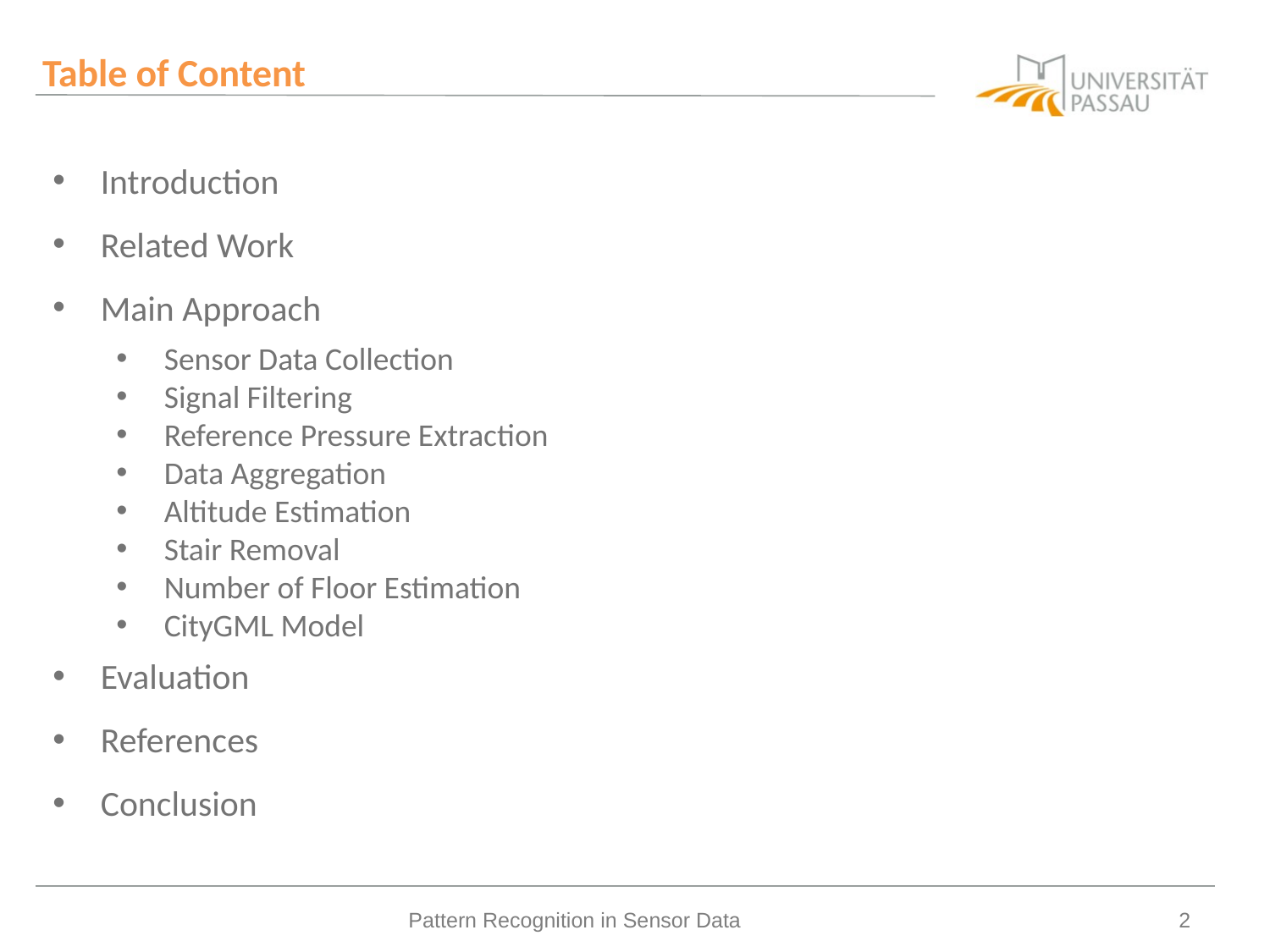

# Table of Content
Introduction
Related Work
Main Approach
Sensor Data Collection
Signal Filtering
Reference Pressure Extraction
Data Aggregation
Altitude Estimation
Stair Removal
Number of Floor Estimation
CityGML Model
Evaluation
References
Conclusion
Pattern Recognition in Sensor Data
2